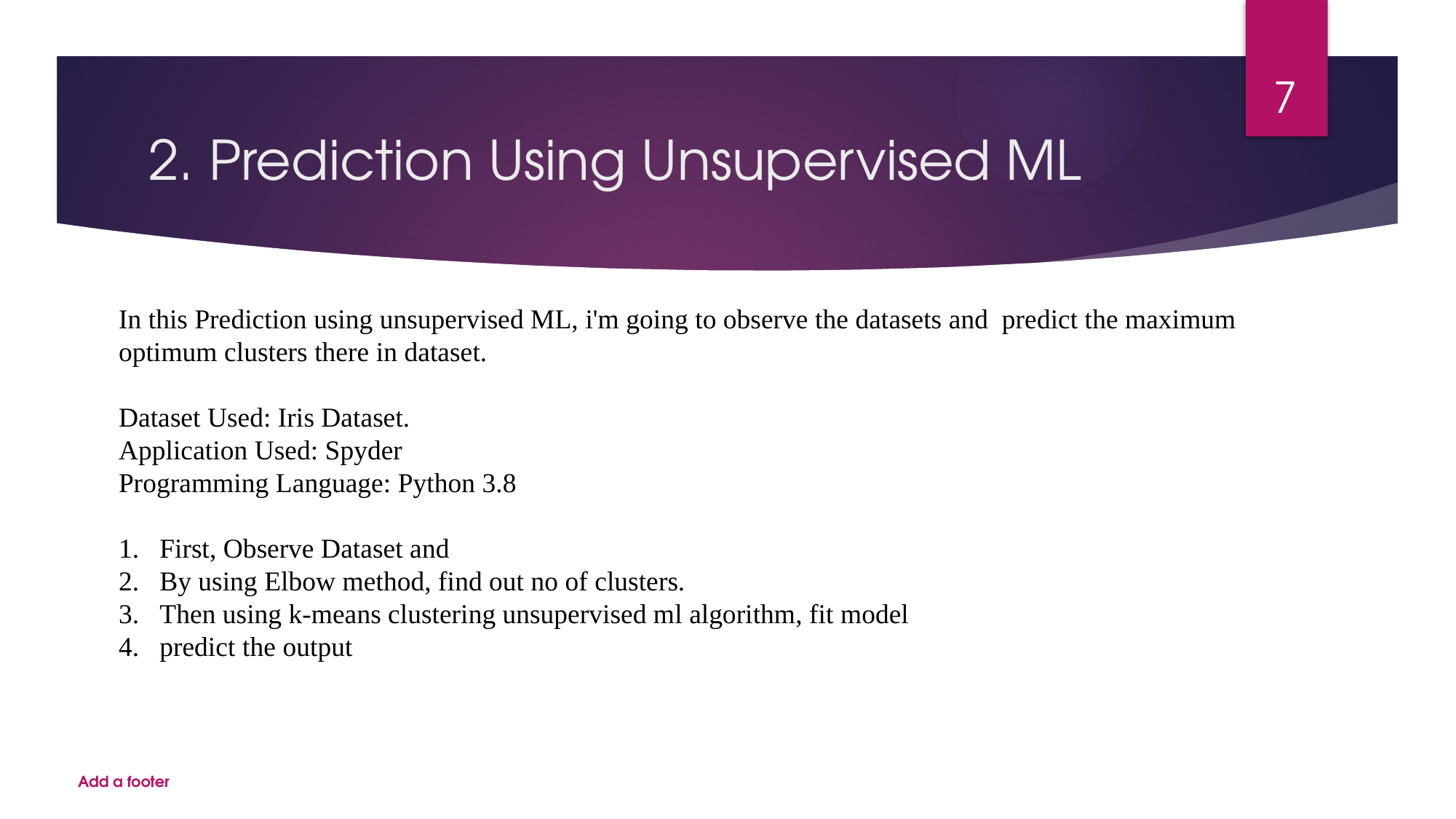

7
# 2. Prediction Using Unsupervised ML
In this Prediction using unsupervised ML, i'm going to observe the datasets and  predict the maximum optimum clusters there in dataset.

Dataset Used: Iris Dataset.
Application Used: Spyder
Programming Language: Python 3.8

First, Observe Dataset and
By using Elbow method, find out no of clusters.
Then using k-means clustering unsupervised ml algorithm, fit model
predict the output
Add a footer